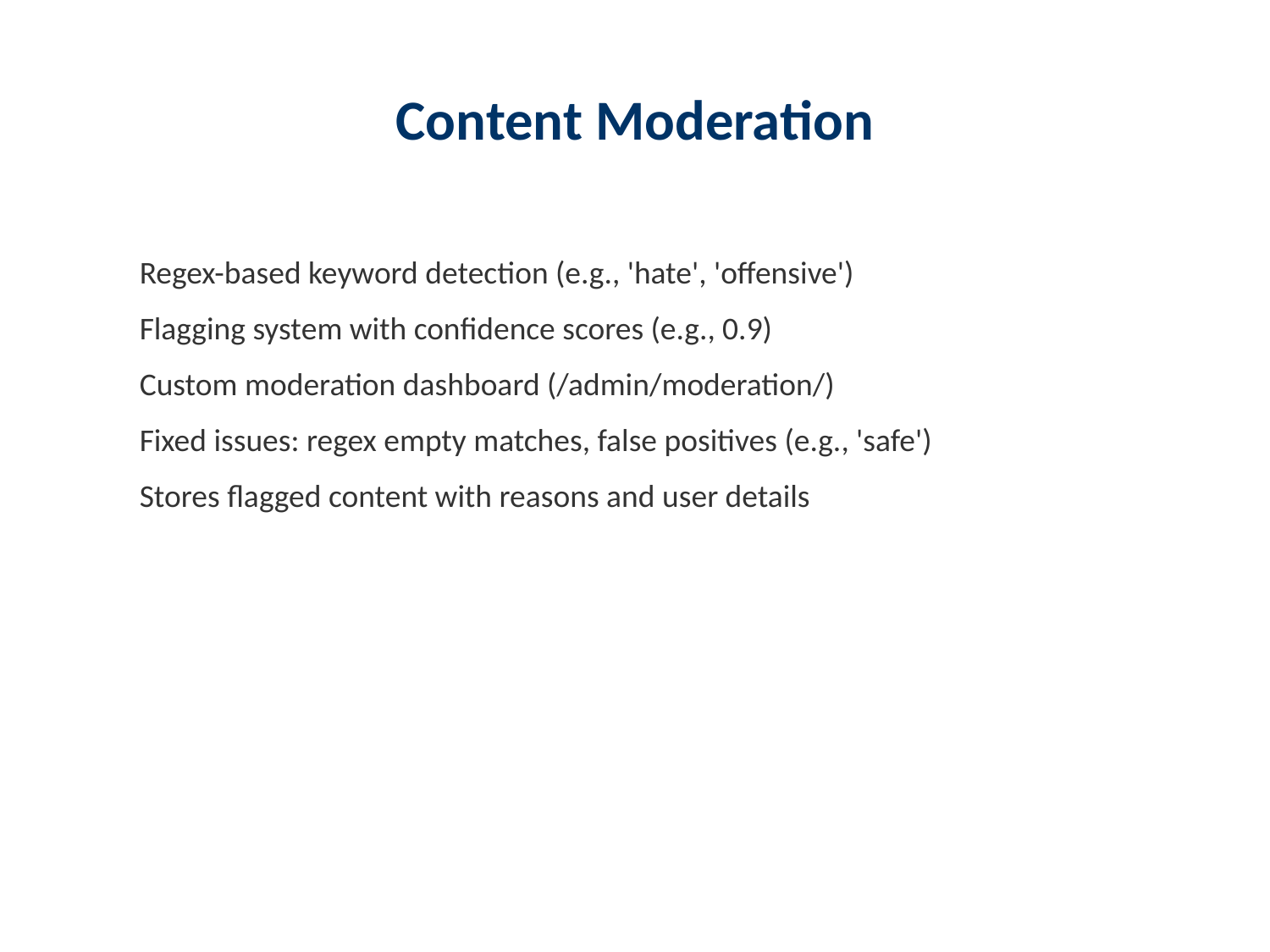

# Content Moderation

Regex-based keyword detection (e.g., 'hate', 'offensive')
Flagging system with confidence scores (e.g., 0.9)
Custom moderation dashboard (/admin/moderation/)
Fixed issues: regex empty matches, false positives (e.g., 'safe')
Stores flagged content with reasons and user details